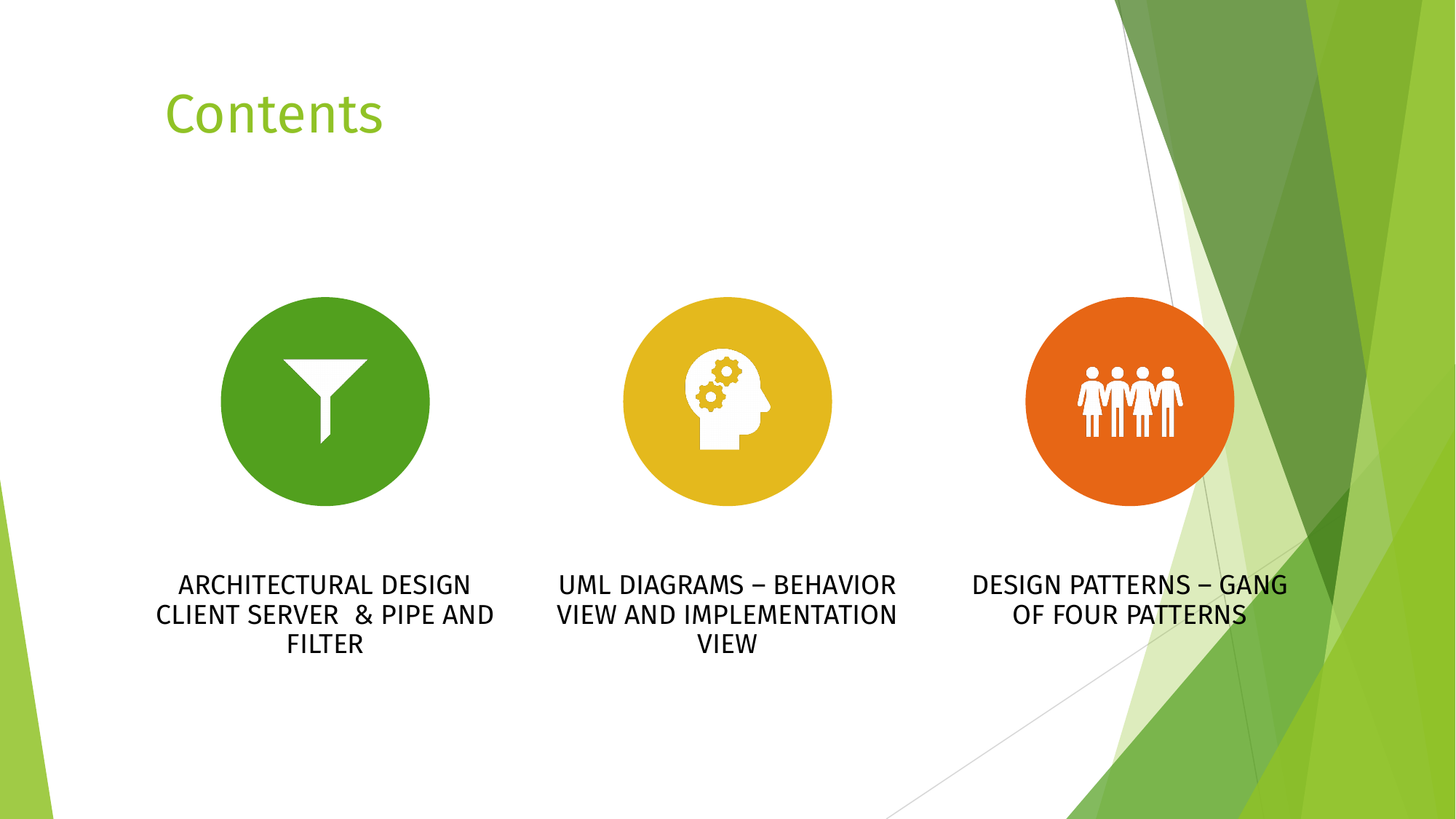

# Contents

ARCHITECTURAL DESIGN CLIENT SERVER  & PIPE AND FILTER

UML DIAGRAMS – BEHAVIOR VIEW AND IMPLEMENTATION VIEW

DESIGN PATTERNS – GANG OF FOUR PATTERNS